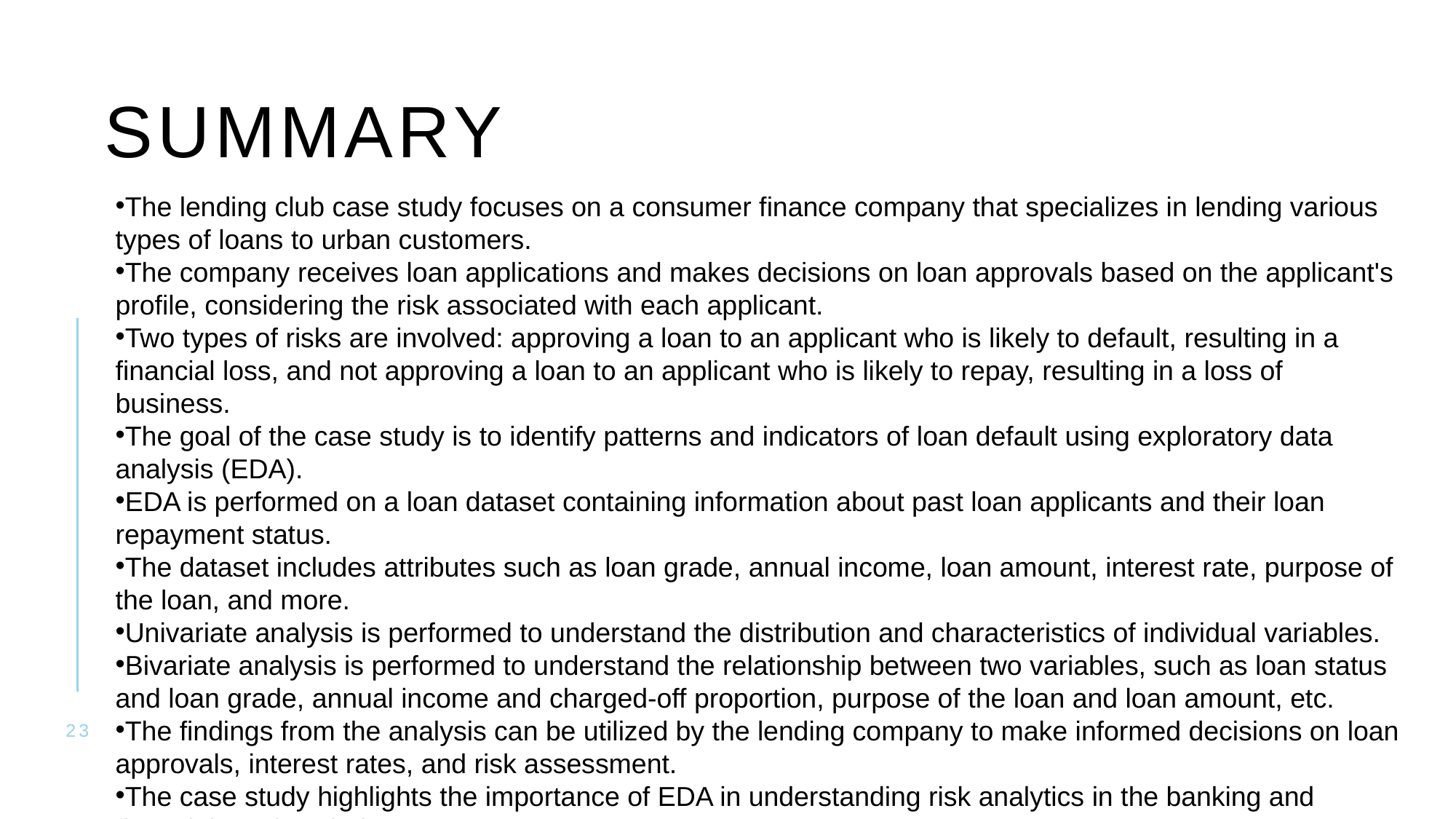

# summary
The lending club case study focuses on a consumer finance company that specializes in lending various types of loans to urban customers.
The company receives loan applications and makes decisions on loan approvals based on the applicant's profile, considering the risk associated with each applicant.
Two types of risks are involved: approving a loan to an applicant who is likely to default, resulting in a financial loss, and not approving a loan to an applicant who is likely to repay, resulting in a loss of business.
The goal of the case study is to identify patterns and indicators of loan default using exploratory data analysis (EDA).
EDA is performed on a loan dataset containing information about past loan applicants and their loan repayment status.
The dataset includes attributes such as loan grade, annual income, loan amount, interest rate, purpose of the loan, and more.
Univariate analysis is performed to understand the distribution and characteristics of individual variables.
Bivariate analysis is performed to understand the relationship between two variables, such as loan status and loan grade, annual income and charged-off proportion, purpose of the loan and loan amount, etc.
The findings from the analysis can be utilized by the lending company to make informed decisions on loan approvals, interest rates, and risk assessment.
The case study highlights the importance of EDA in understanding risk analytics in the banking and financial services industry.

23